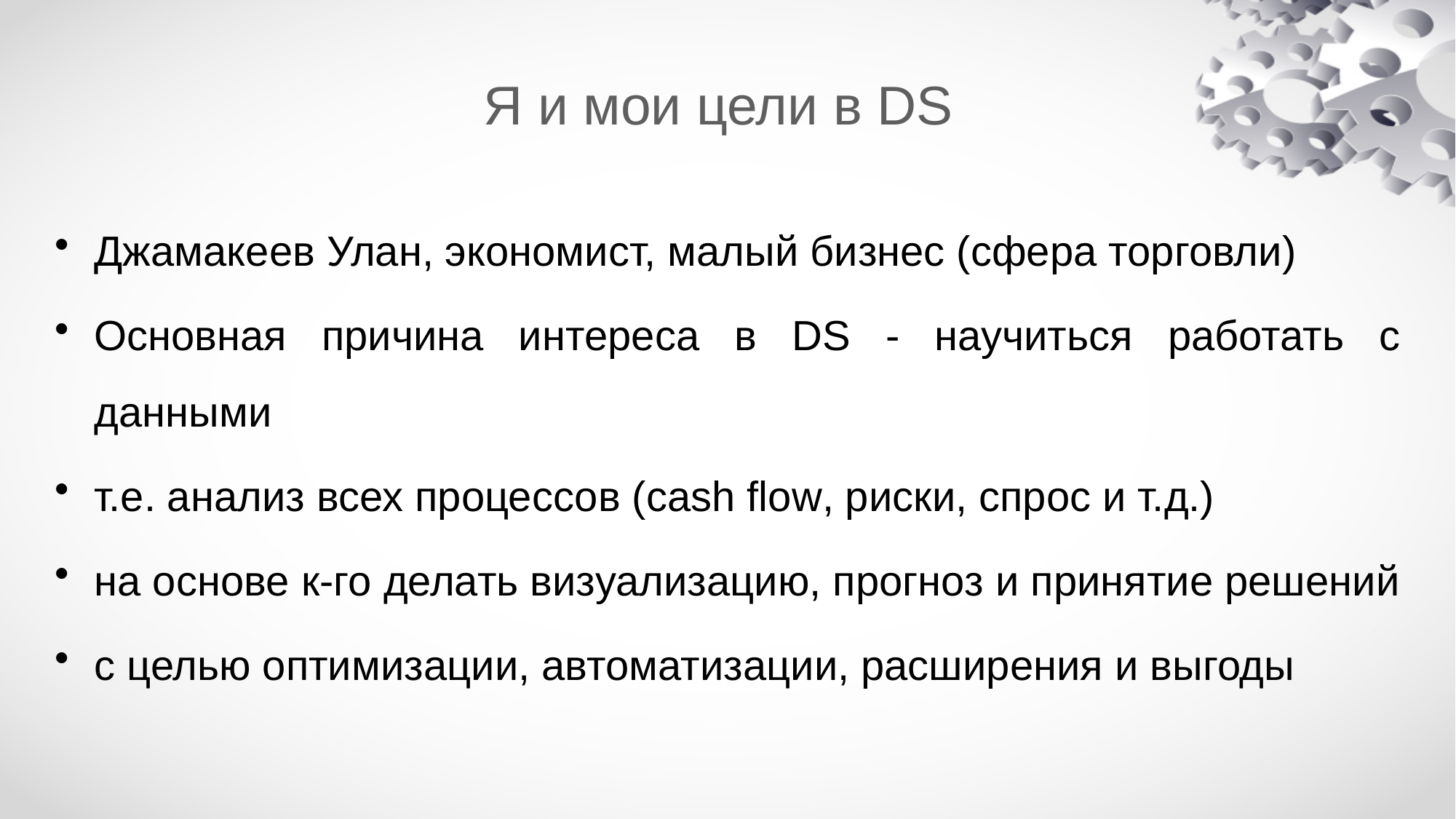

# Я и мои цели в DS
Джамакеев Улан, экономист, малый бизнес (сфера торговли)
Основная причина интереса в DS - научиться работать с данными
т.е. анализ всех процессов (cash flow, риски, спрос и т.д.)
на основе к-го делать визуализацию, прогноз и принятие решений
с целью оптимизации, автоматизации, расширения и выгоды